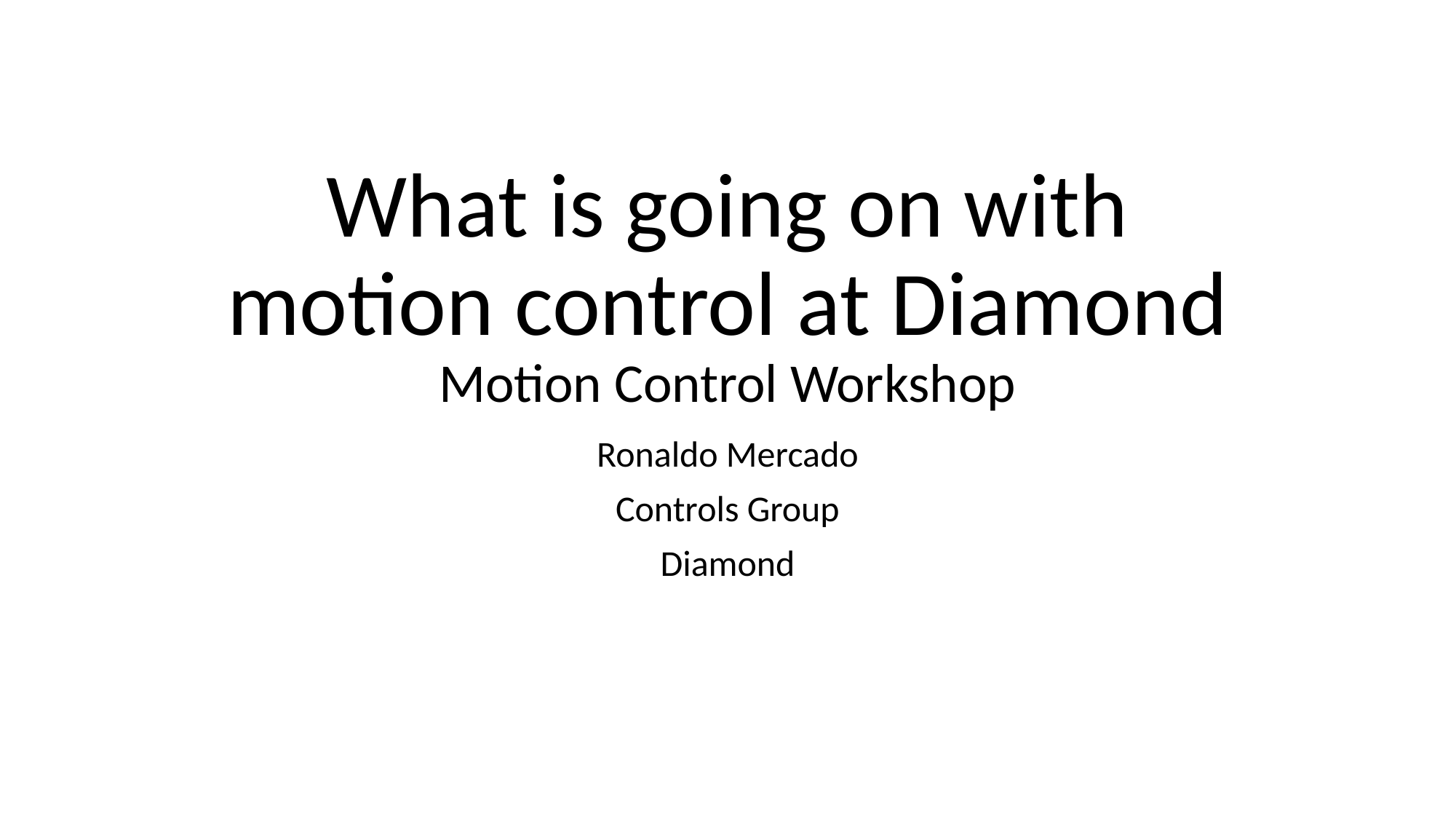

# What is going on with motion control at Diamond Motion Control Workshop
Ronaldo Mercado
Controls Group
Diamond